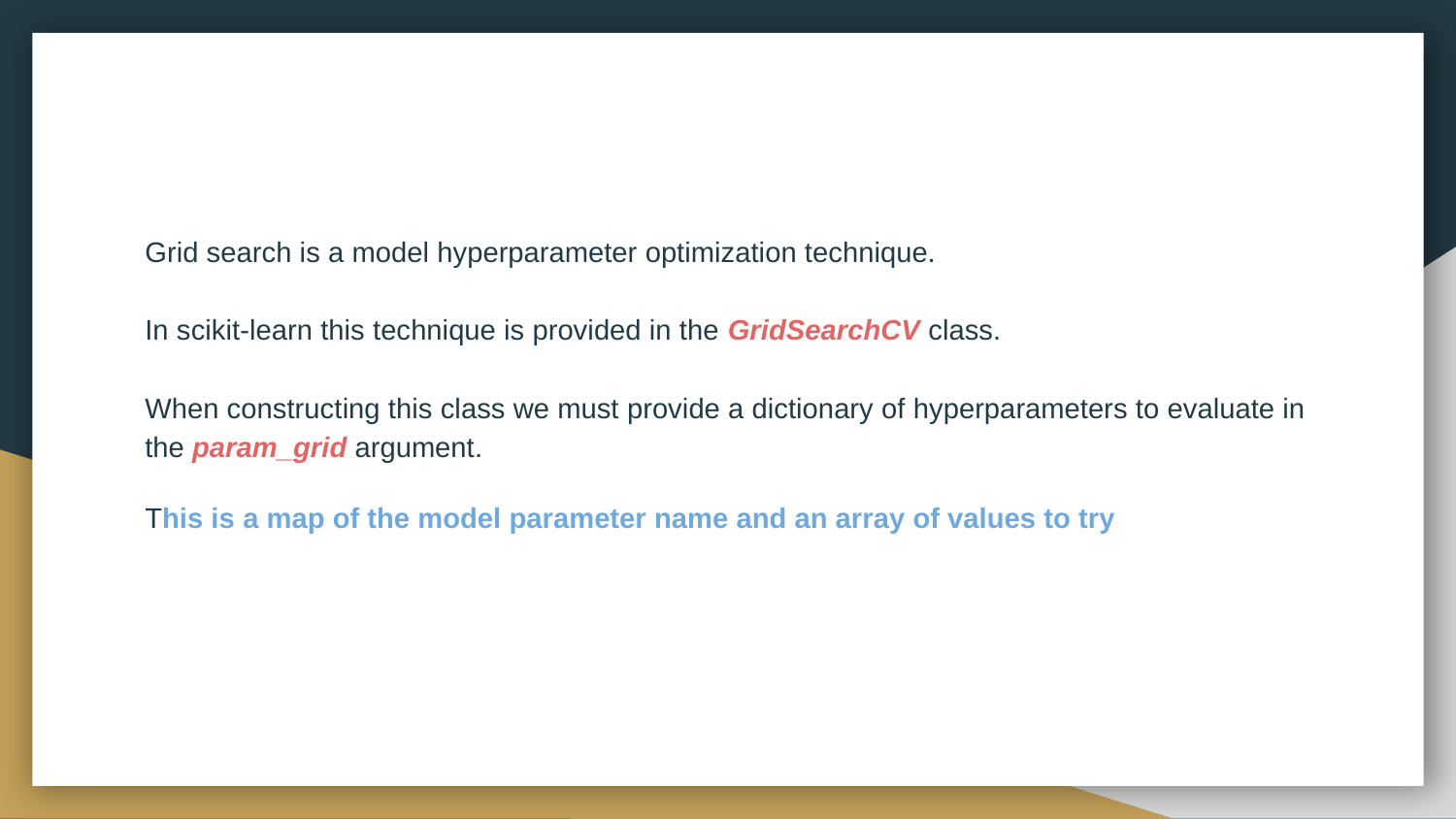

Grid search is a model hyperparameter optimization technique.
In scikit-learn this technique is provided in the GridSearchCV class.
When constructing this class we must provide a dictionary of hyperparameters to evaluate in the param_grid argument.
This is a map of the model parameter name and an array of values to try